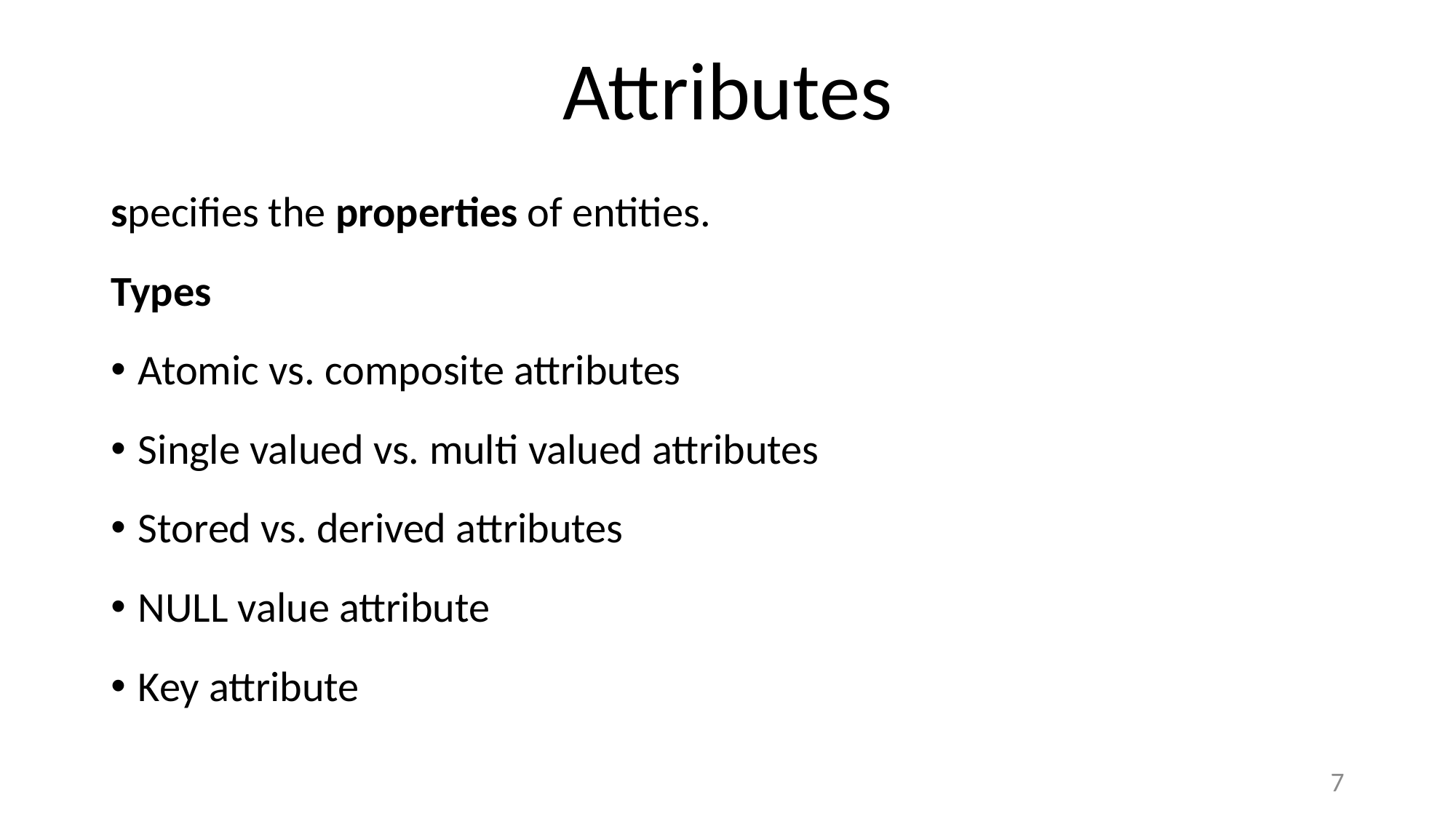

# Attributes
specifies the properties of entities.
Types
Atomic vs. composite attributes
Single valued vs. multi valued attributes
Stored vs. derived attributes
NULL value attribute
Key attribute

7